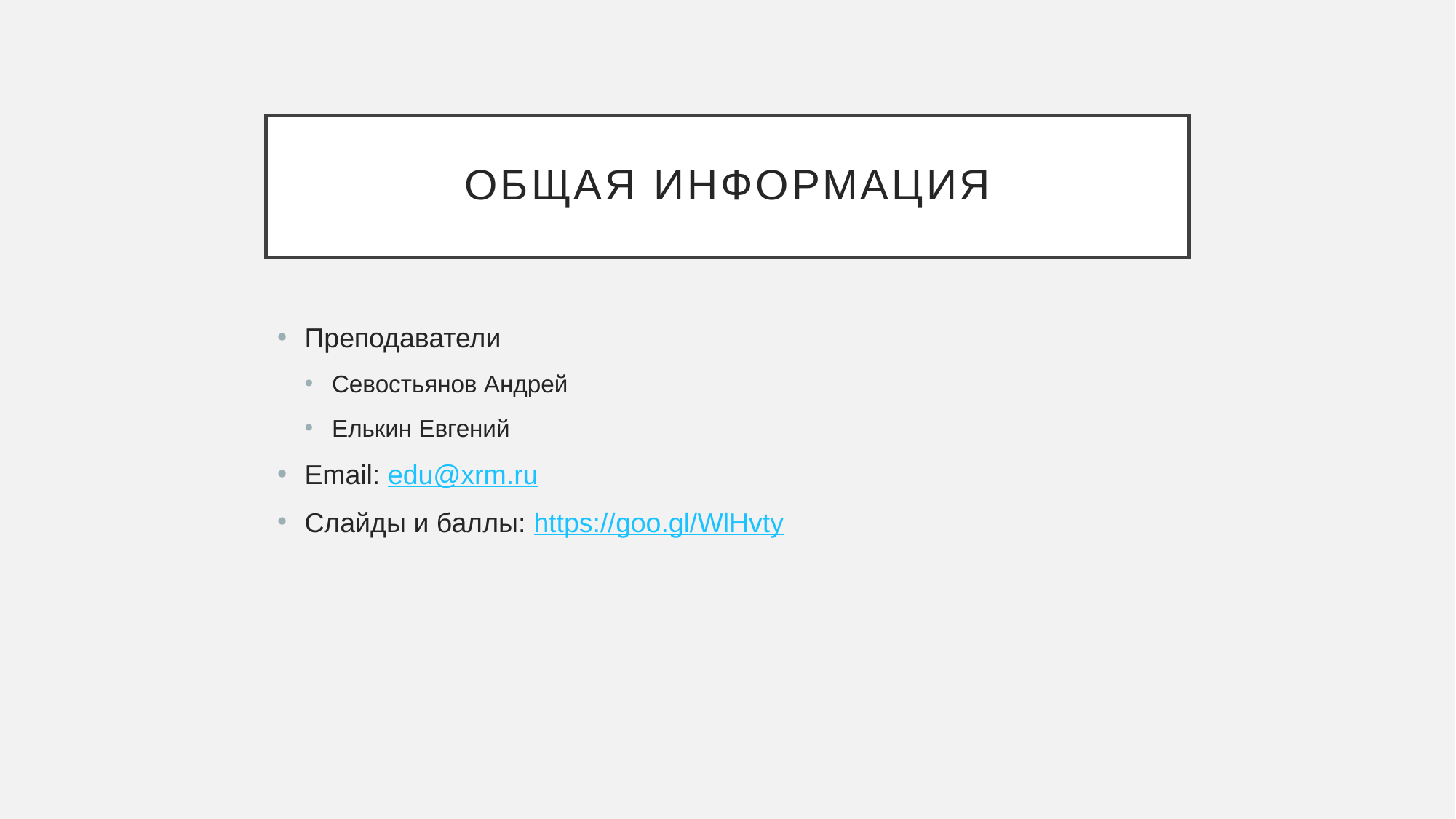

# Общая информация
Преподаватели
Севостьянов Андрей
Елькин Евгений
Email: edu@xrm.ru
Слайды и баллы: https://goo.gl/WlHvty